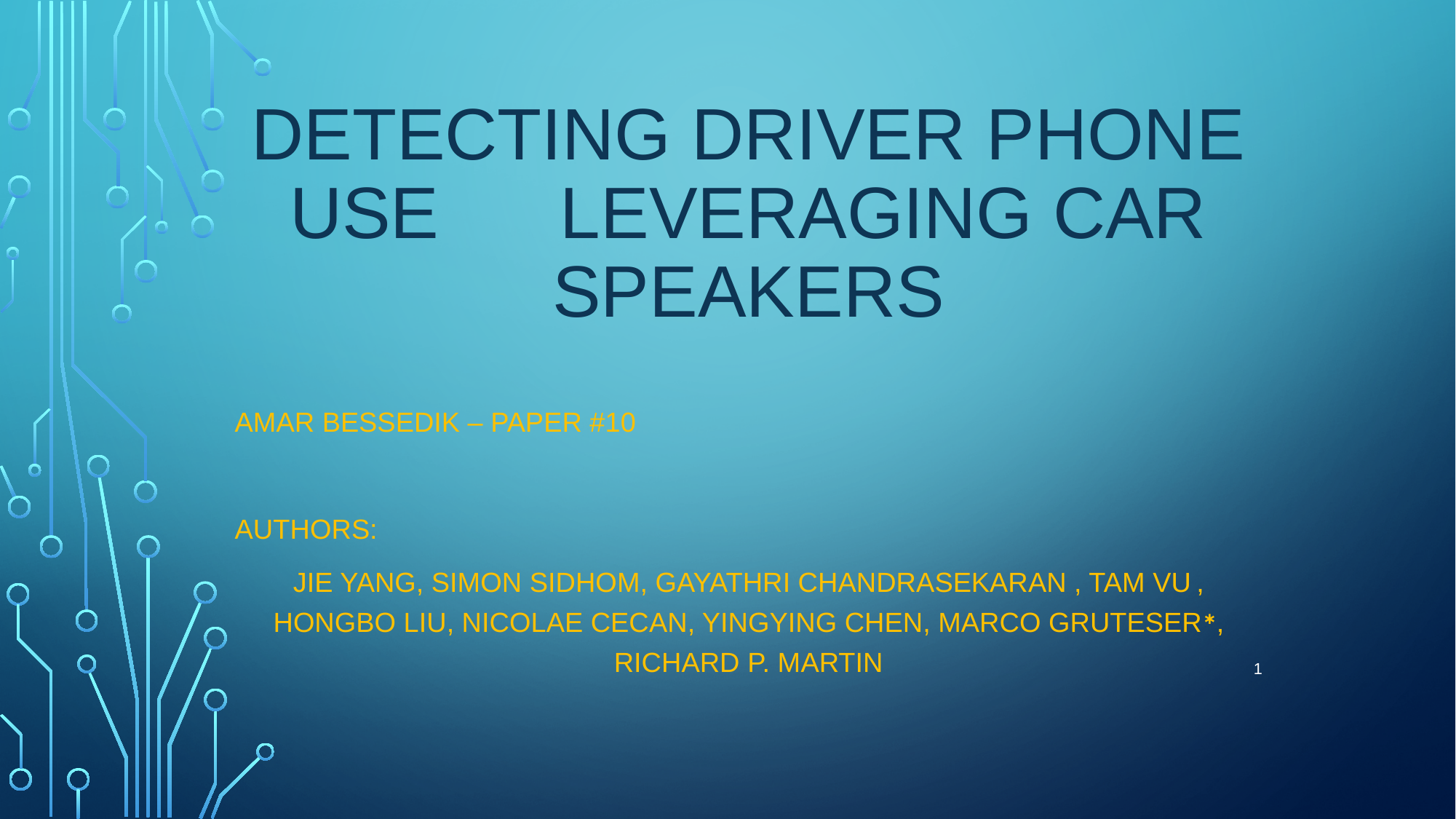

# Detecting driver phone use      leveraging car speakers
amar bessedik – PAPER #10

Authors:
Jie Yang, Simon Sidhom, Gayathri Chandrasekaran , Tam Vu , Hongbo Liu, Nicolae Cecan, Yingying Chen, Marco Gruteser∗, Richard P. Martin

1